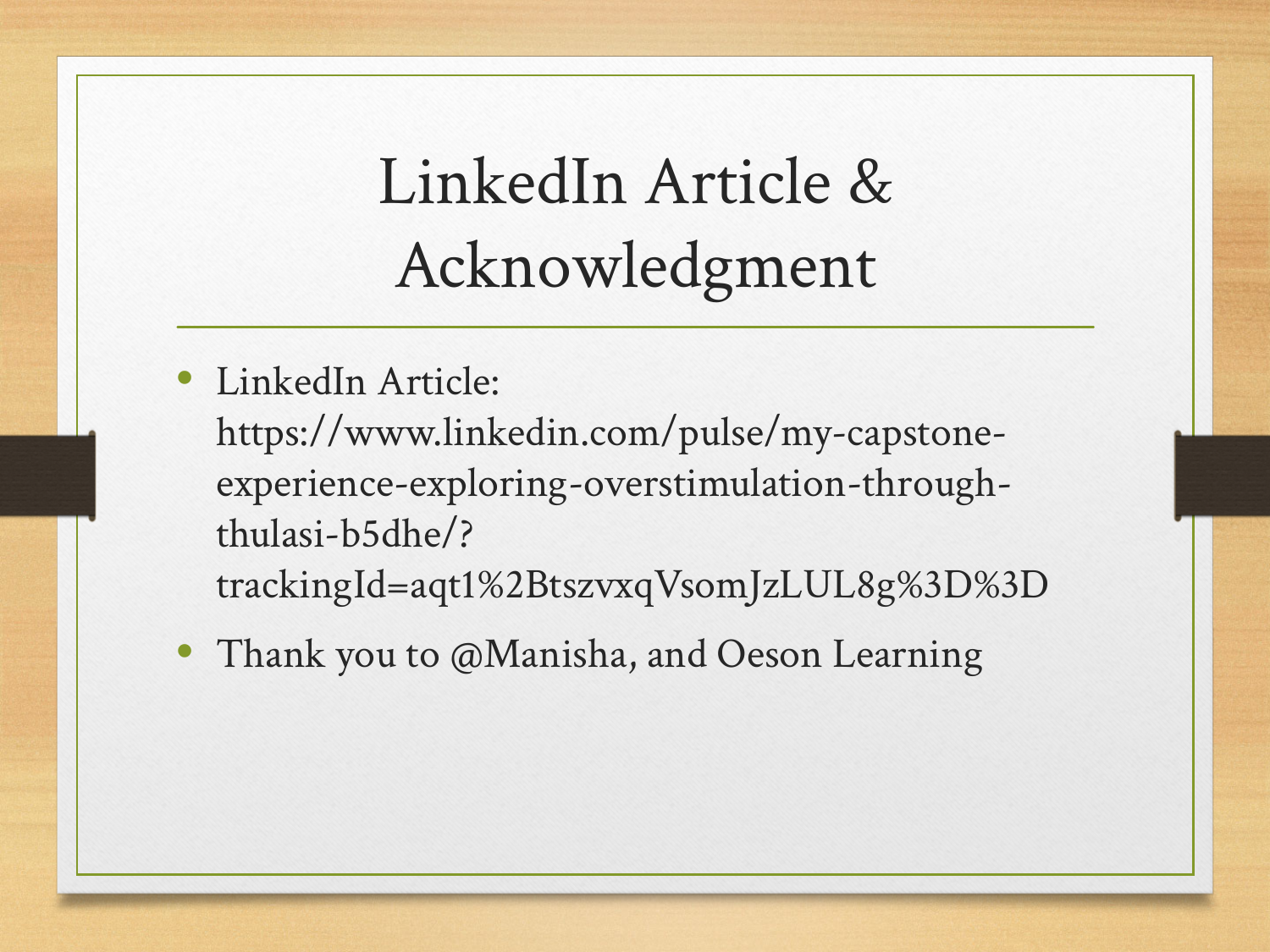

# LinkedIn Article & Acknowledgment
LinkedIn Article: https://www.linkedin.com/pulse/my-capstone-experience-exploring-overstimulation-through-thulasi-b5dhe/?trackingId=aqt1%2BtszvxqVsomJzLUL8g%3D%3D
Thank you to @Manisha, and Oeson Learning